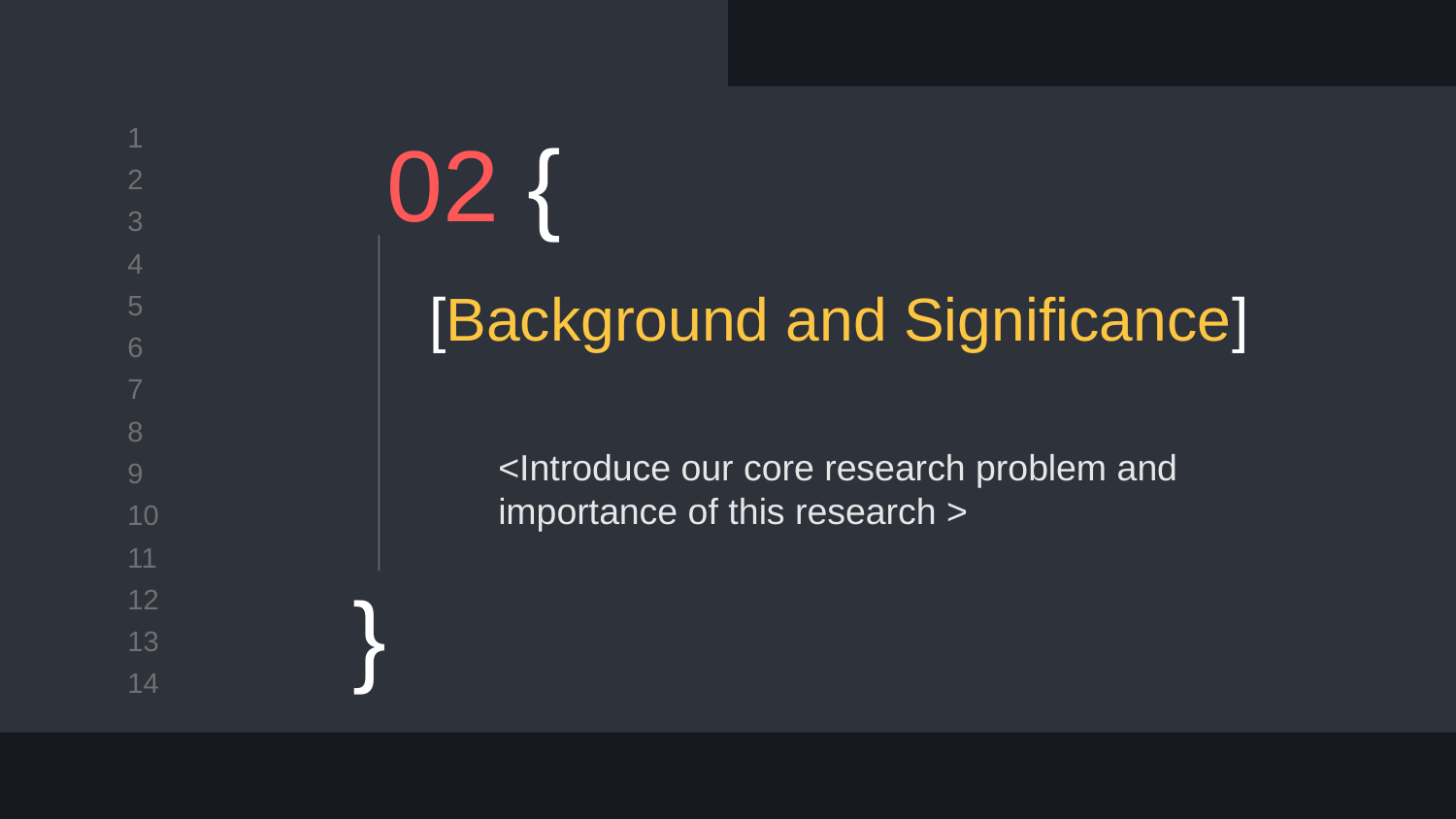

# 02 {
[Background and Significance]
<Introduce our core research problem and importance of this research >
}